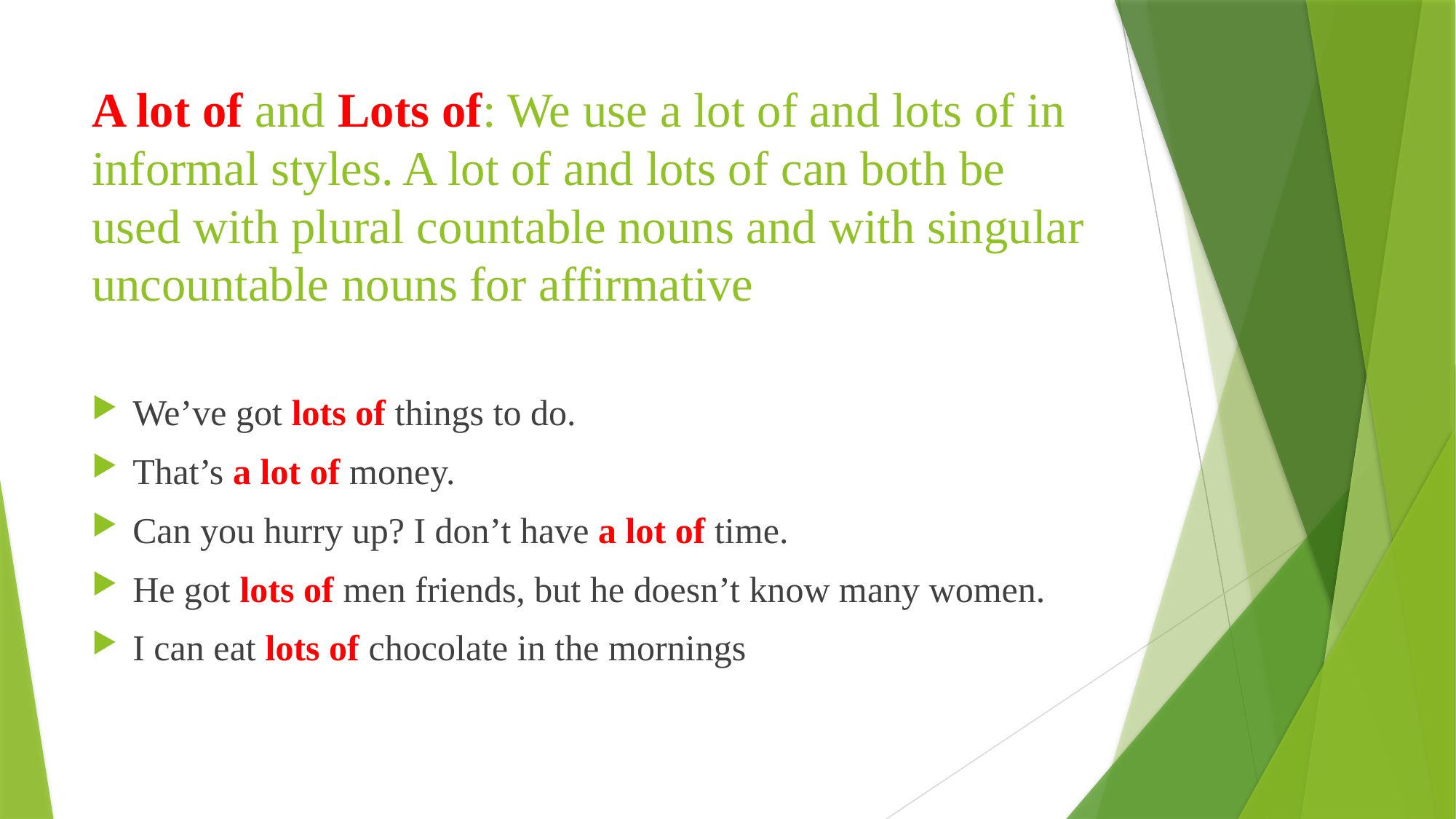

# A lot of and Lots of: We use a lot of and lots of in informal styles. A lot of and lots of can both be used with plural countable nouns and with singular uncountable nouns for affirmative
We’ve got lots of things to do.
That’s a lot of money.
Can you hurry up? I don’t have a lot of time.
He got lots of men friends, but he doesn’t know many women.
I can eat lots of chocolate in the mornings